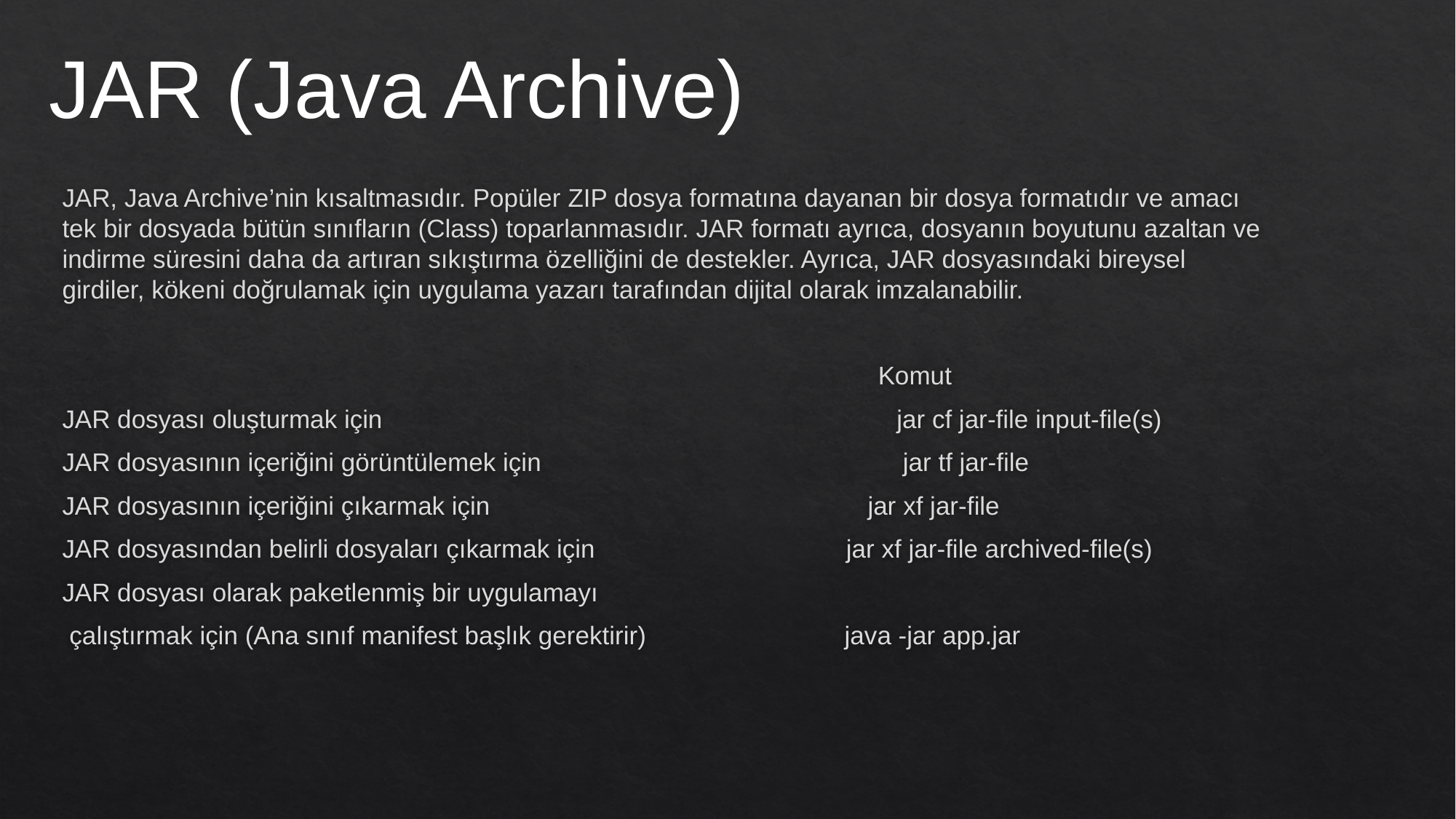

JAR (Java Archive)
JAR, Java Archive’nin kısaltmasıdır. Popüler ZIP dosya formatına dayanan bir dosya formatıdır ve amacı tek bir dosyada bütün sınıfların (Class) toparlanmasıdır. JAR formatı ayrıca, dosyanın boyutunu azaltan ve indirme süresini daha da artıran sıkıştırma özelliğini de destekler. Ayrıca, JAR dosyasındaki bireysel girdiler, kökeni doğrulamak için uygulama yazarı tarafından dijital olarak imzalanabilir.

                                                                                                                   Komut
JAR dosyası oluşturmak için	                                                                  jar cf jar-file input-file(s)
JAR dosyasının içeriğini görüntülemek için	                                         jar tf jar-file
JAR dosyasının içeriğini çıkarmak için	                                                 jar xf jar-file
JAR dosyasından belirli dosyaları çıkarmak için	                                 jar xf jar-file archived-file(s)
JAR dosyası olarak paketlenmiş bir uygulamayı
 çalıştırmak için (Ana sınıf manifest başlık gerektirir)                            java -jar app.jar